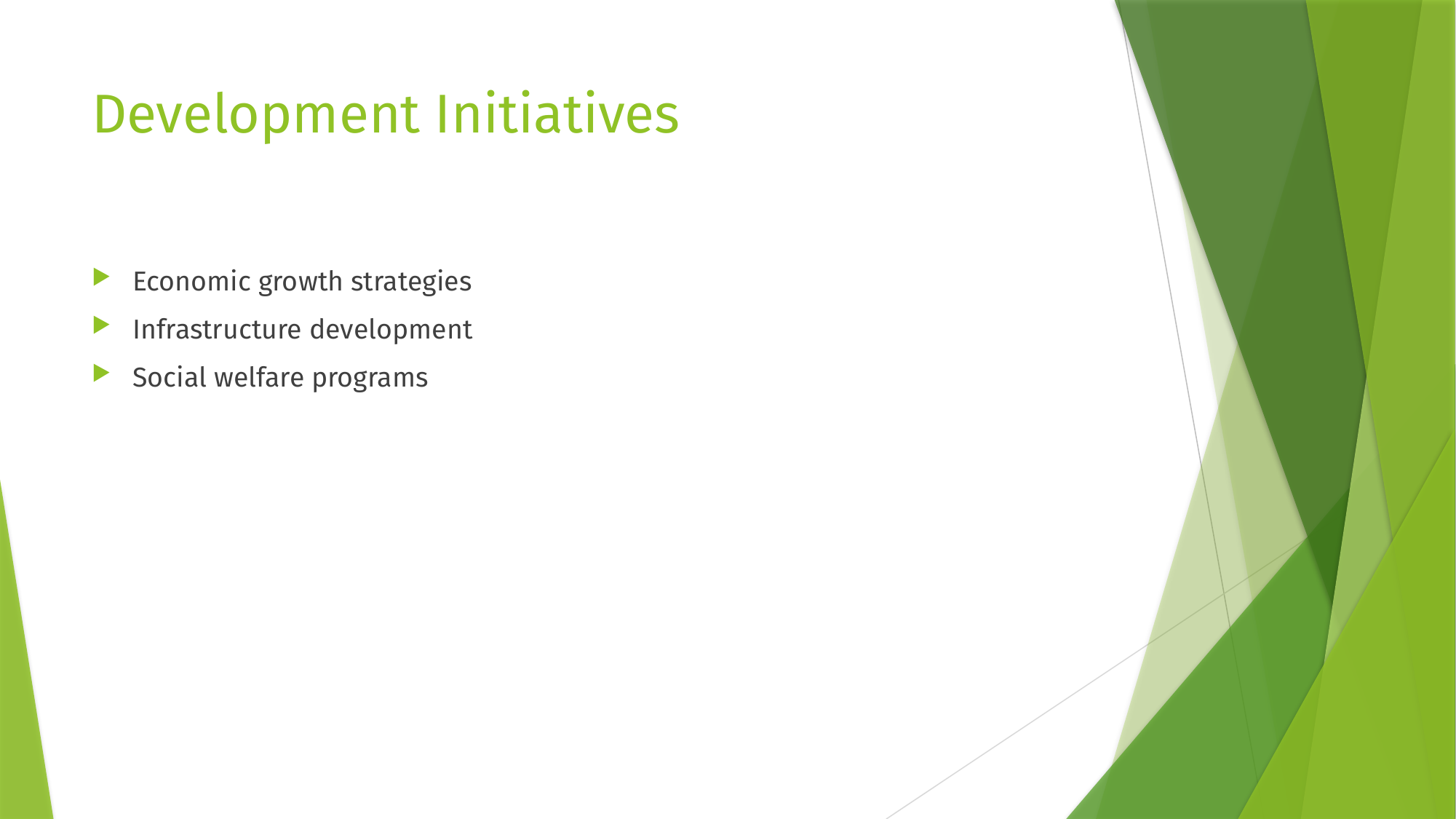

# Development Initiatives
Economic growth strategies
Infrastructure development
Social welfare programs